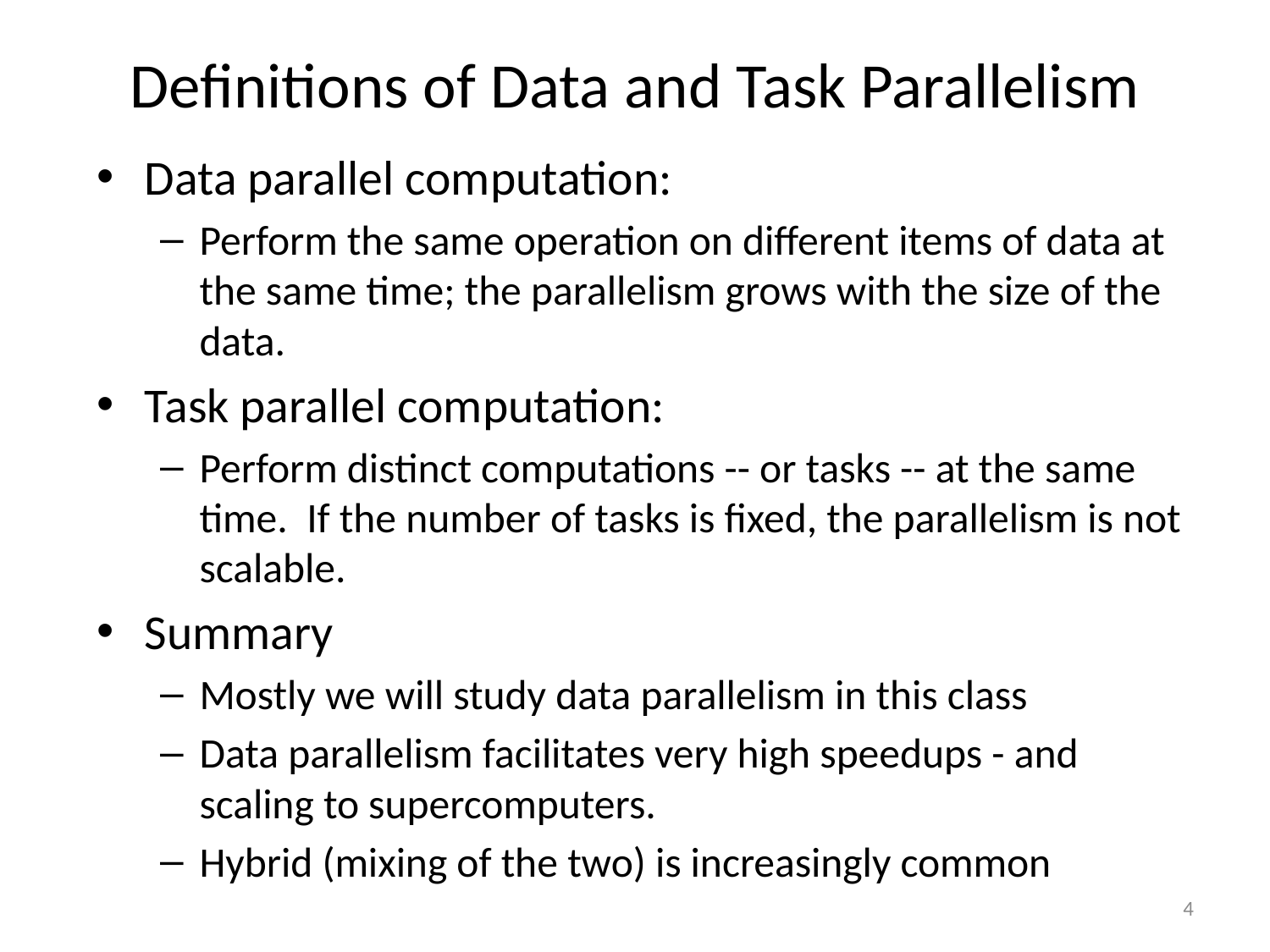

# Definitions of Data and Task Parallelism
Data parallel computation:
Perform the same operation on different items of data at the same time; the parallelism grows with the size of the data.
Task parallel computation:
Perform distinct computations -- or tasks -- at the same time.  If the number of tasks is fixed, the parallelism is not scalable.
Summary
Mostly we will study data parallelism in this class
Data parallelism facilitates very high speedups - and scaling to supercomputers.
Hybrid (mixing of the two) is increasingly common
4